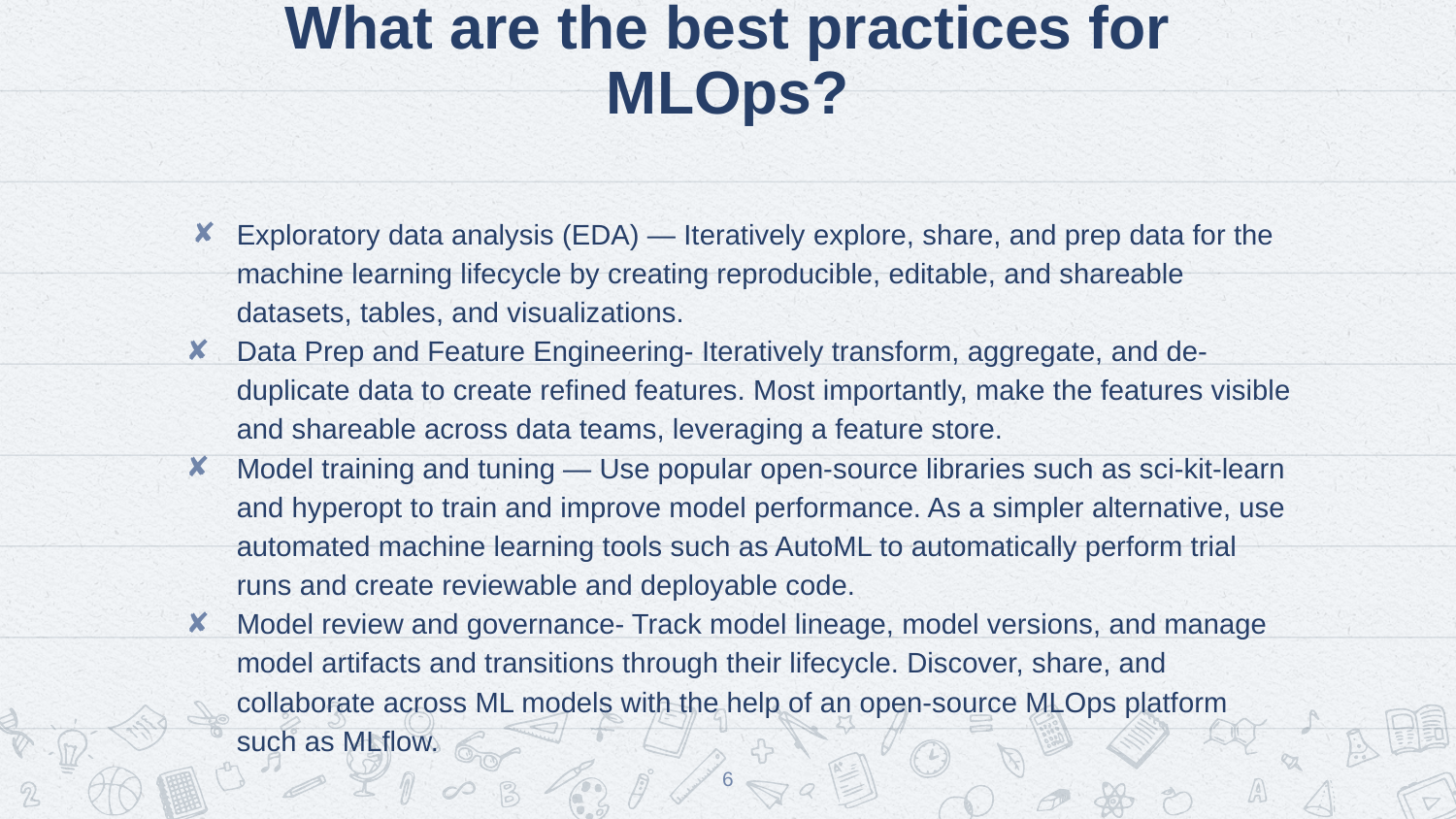

# What are the best practices for MLOps?

Exploratory data analysis (EDA) — Iteratively explore, share, and prep data for the machine learning lifecycle by creating reproducible, editable, and shareable datasets, tables, and visualizations.
Data Prep and Feature Engineering- Iteratively transform, aggregate, and de-duplicate data to create refined features. Most importantly, make the features visible and shareable across data teams, leveraging a feature store.
Model training and tuning — Use popular open-source libraries such as sci-kit-learn and hyperopt to train and improve model performance. As a simpler alternative, use automated machine learning tools such as AutoML to automatically perform trial runs and create reviewable and deployable code.
Model review and governance- Track model lineage, model versions, and manage model artifacts and transitions through their lifecycle. Discover, share, and collaborate across ML models with the help of an open-source MLOps platform such as MLflow.

6